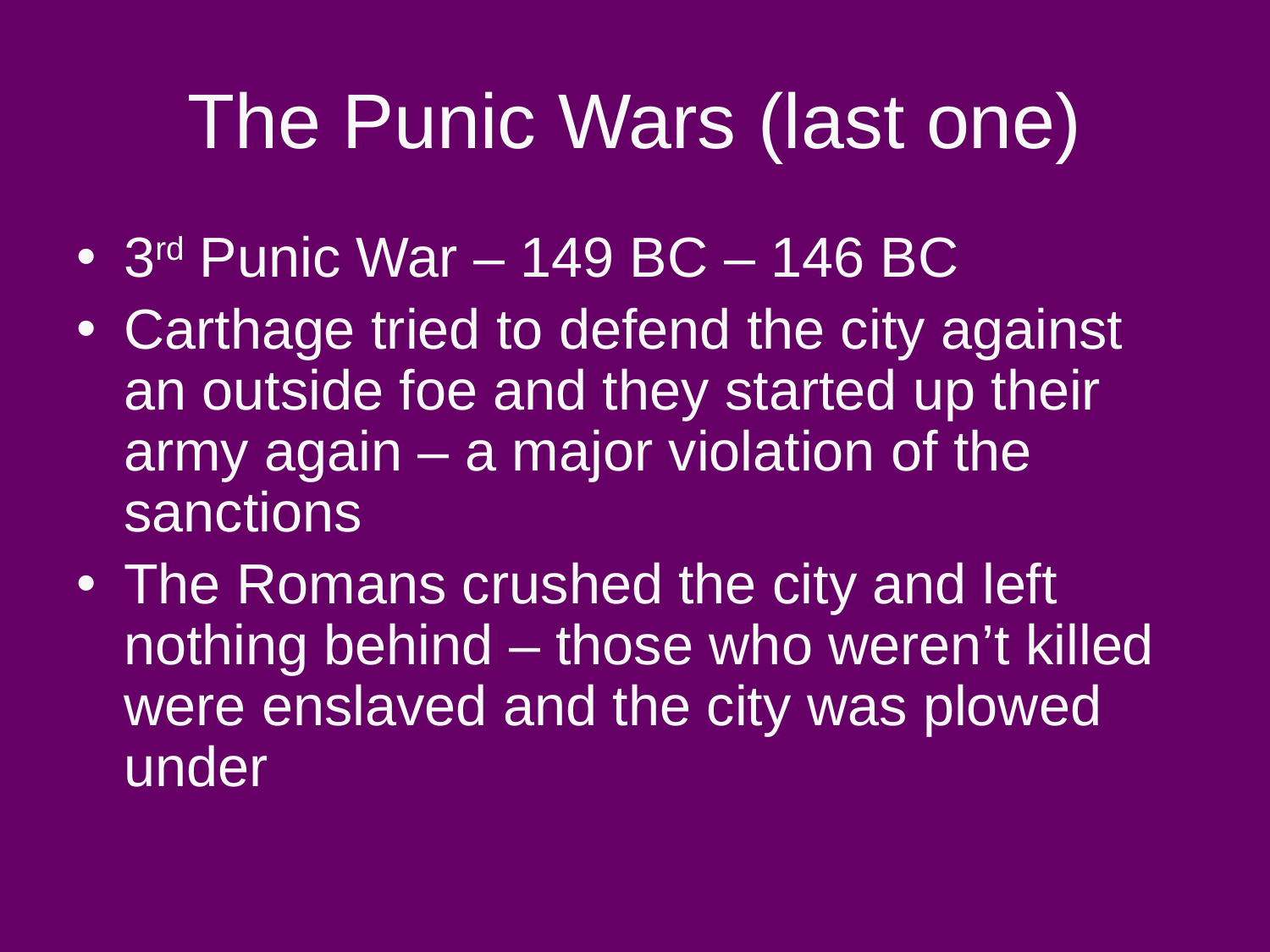

# The Punic Wars (last one)
3rd Punic War – 149 BC – 146 BC
Carthage tried to defend the city against an outside foe and they started up their army again – a major violation of the sanctions
The Romans crushed the city and left nothing behind – those who weren’t killed were enslaved and the city was plowed under